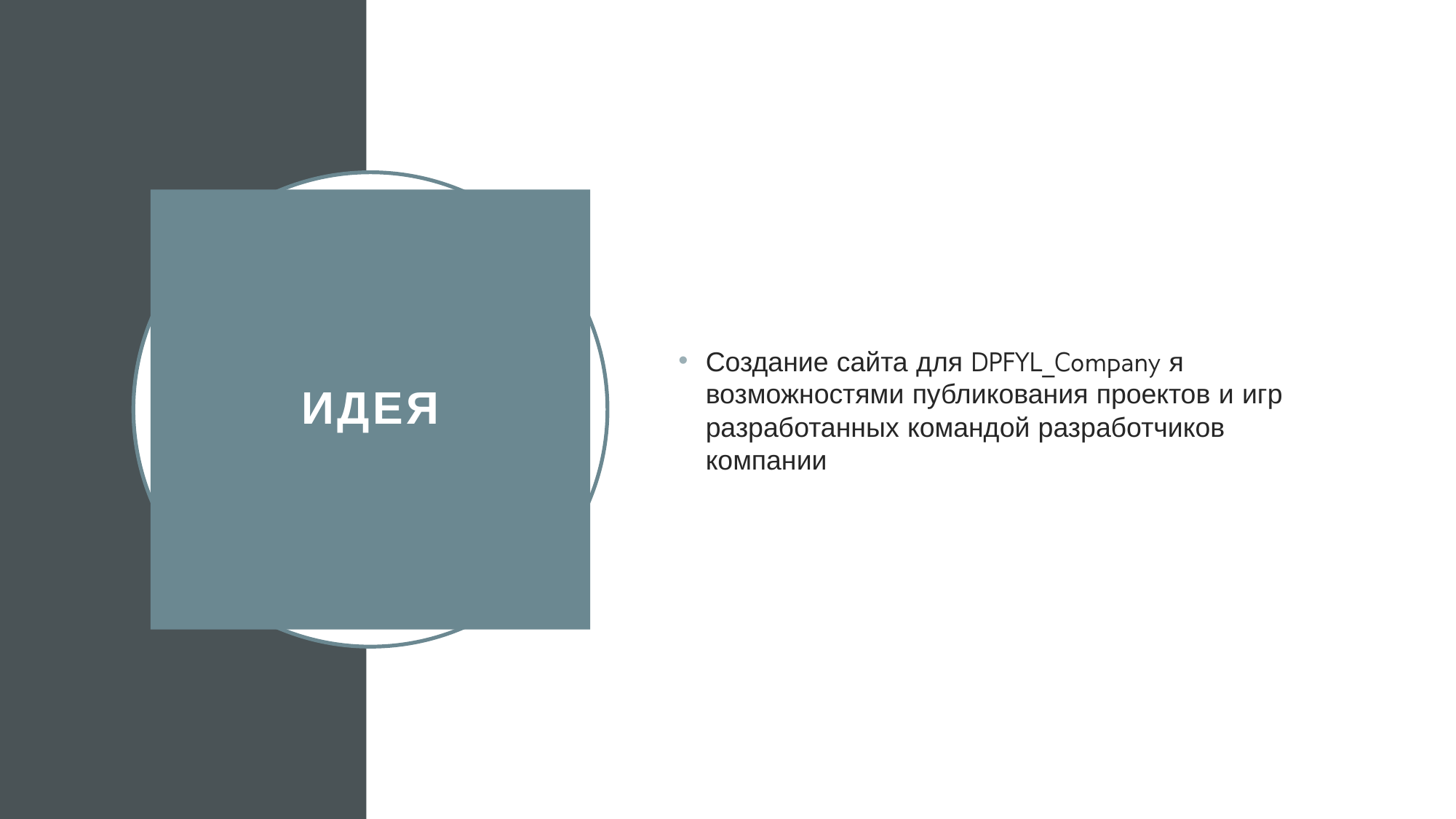

Создание сайта для DPFYL_Company я возможностями публикования проектов и игр разработанных командой разработчиков компании

# ИДЕЯ